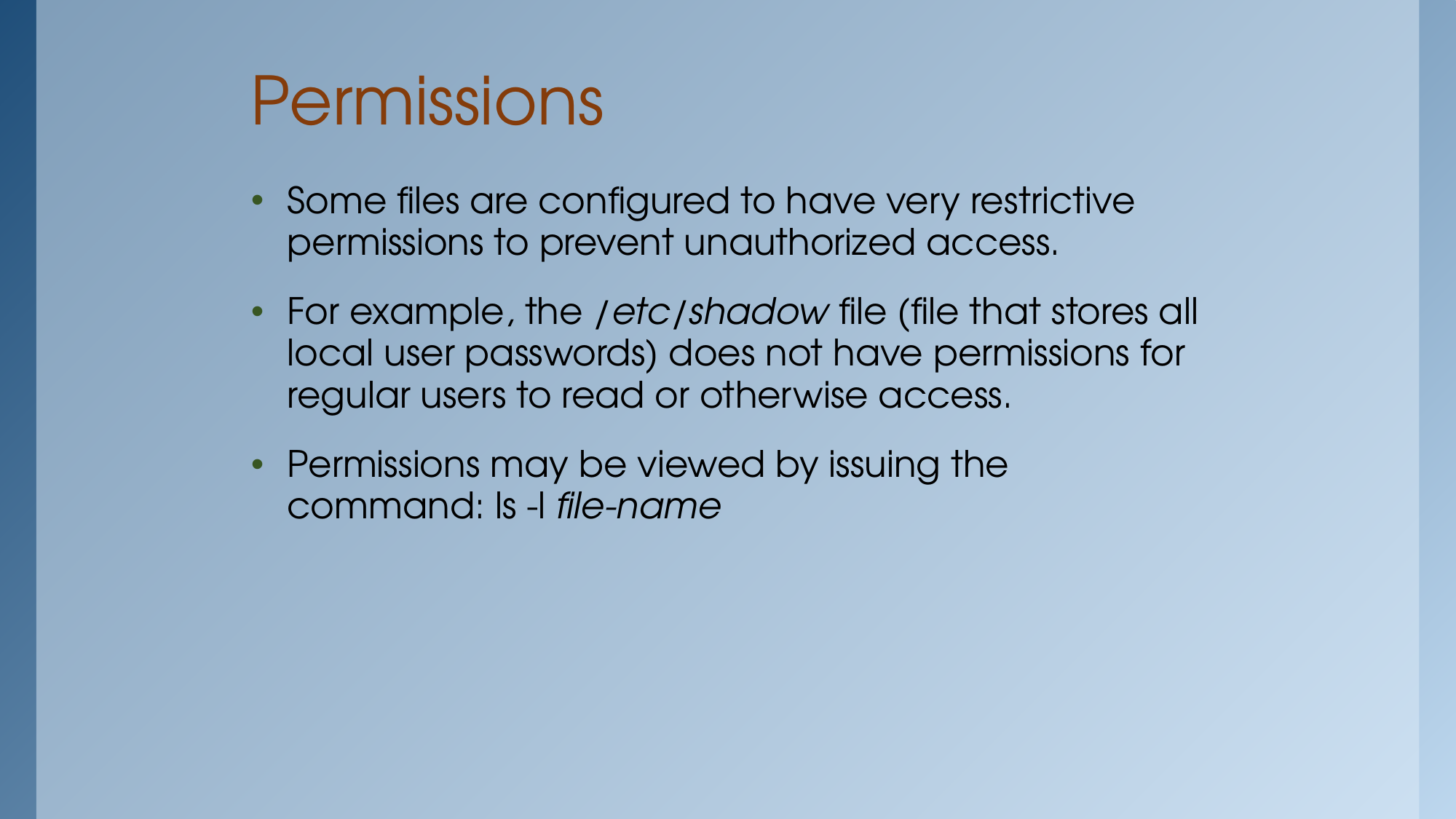

# Permissions
Some files are configured to have very restrictive permissions to prevent unauthorized access.
For example, the /etc/shadow file (file that stores all local user passwords) does not have permissions for regular users to read or otherwise access.
Permissions may be viewed by issuing the command: ls -l file-name